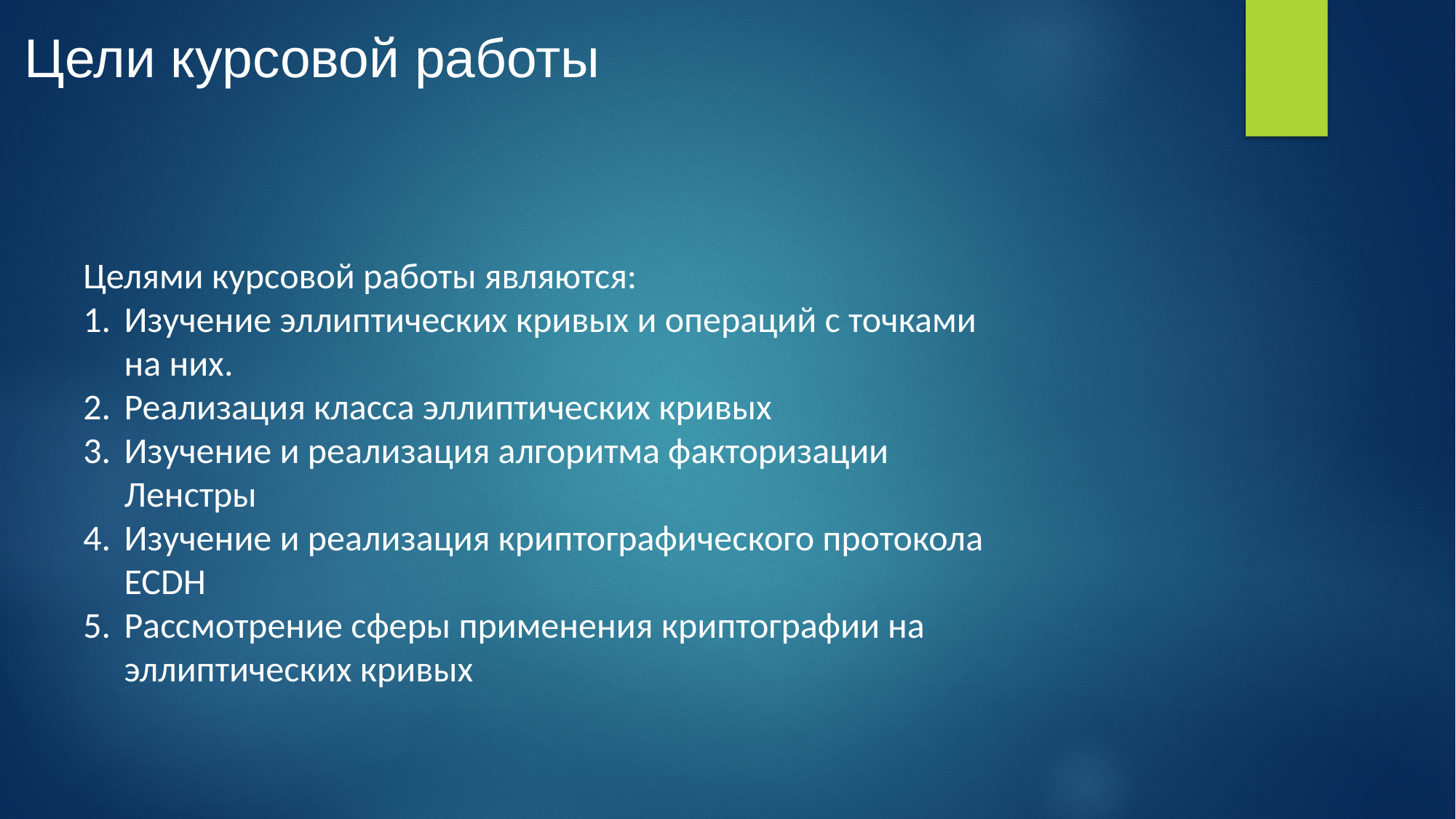

Цели курсовой работы
Целями курсовой работы являются:
Изучение эллиптических кривых и операций с точками на них.
Реализация класса эллиптических кривых
Изучение и реализация алгоритма факторизации Ленстры
Изучение и реализация криптографического протокола ECDH
Рассмотрение сферы применения криптографии на эллиптических кривых